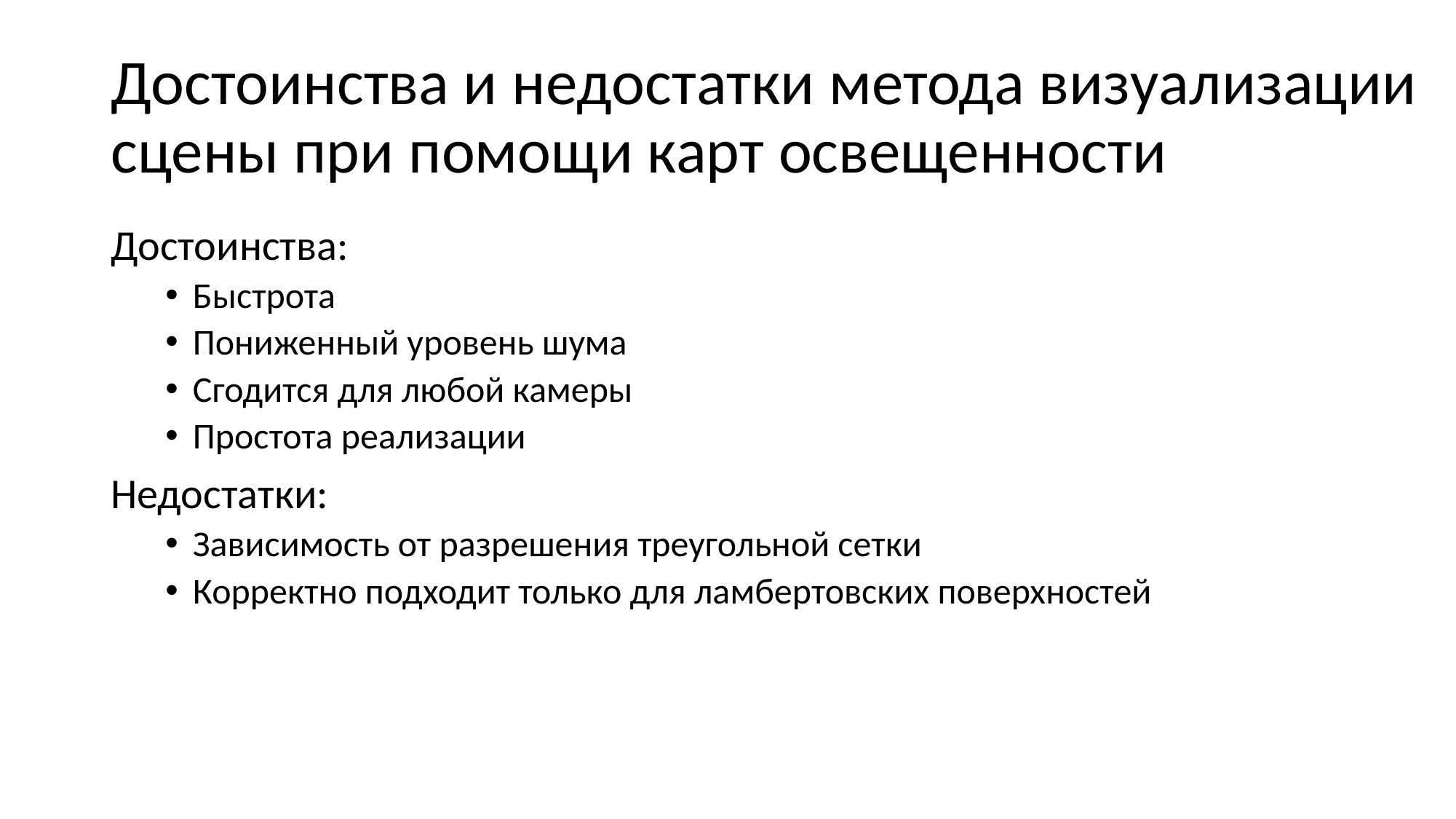

# Достоинства и недостатки метода визуализации сцены при помощи карт освещенности
Достоинства:
Быстрота
Пониженный уровень шума
Сгодится для любой камеры
Простота реализации
Недостатки:
Зависимость от разрешения треугольной сетки
Корректно подходит только для ламбертовских поверхностей